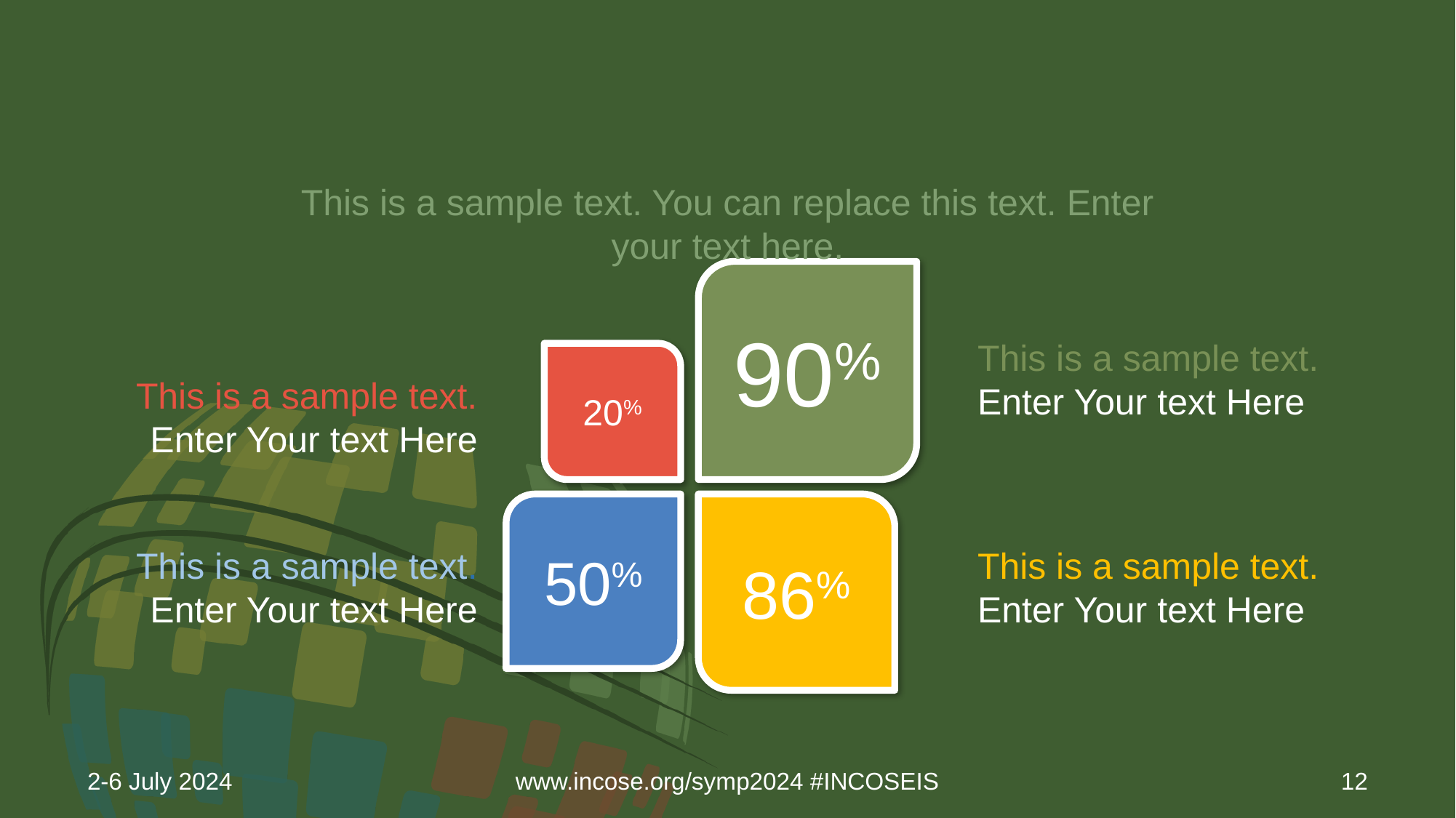

#
This is a sample text. You can replace this text. Enter your text here.
90%
This is a sample text. Enter Your text Here
20%
This is a sample text. Enter Your text Here
50%
86%
This is a sample text. Enter Your text Here
This is a sample text. Enter Your text Here
2-6 July 2024
www.incose.org/symp2024 #INCOSEIS
12